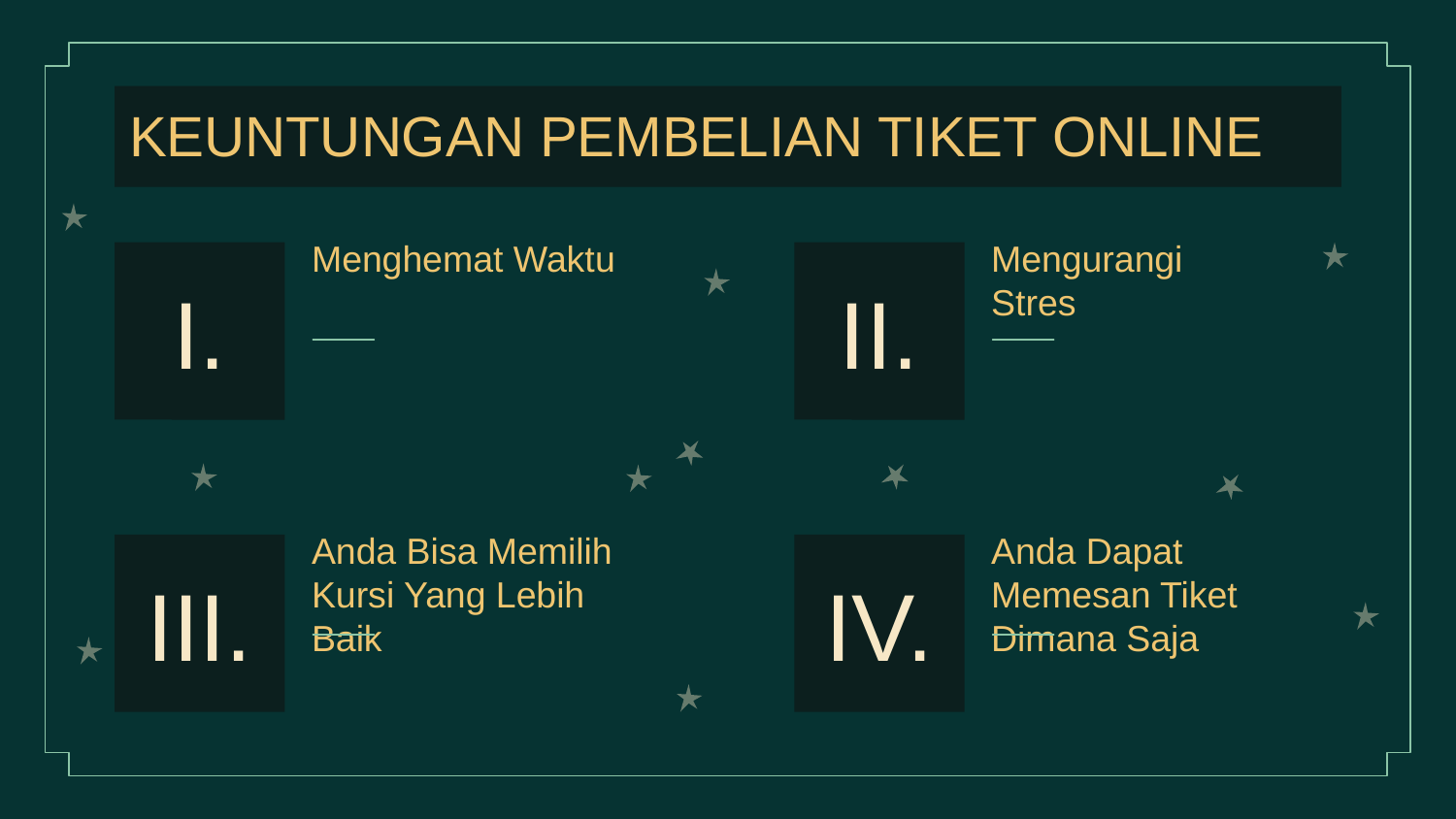

KEUNTUNGAN PEMBELIAN TIKET ONLINE
Menghemat Waktu
Mengurangi
Stres
# I.
II.
Anda Bisa Memilih Kursi Yang Lebih Baik
Anda Dapat Memesan Tiket Dimana Saja
III.
IV.